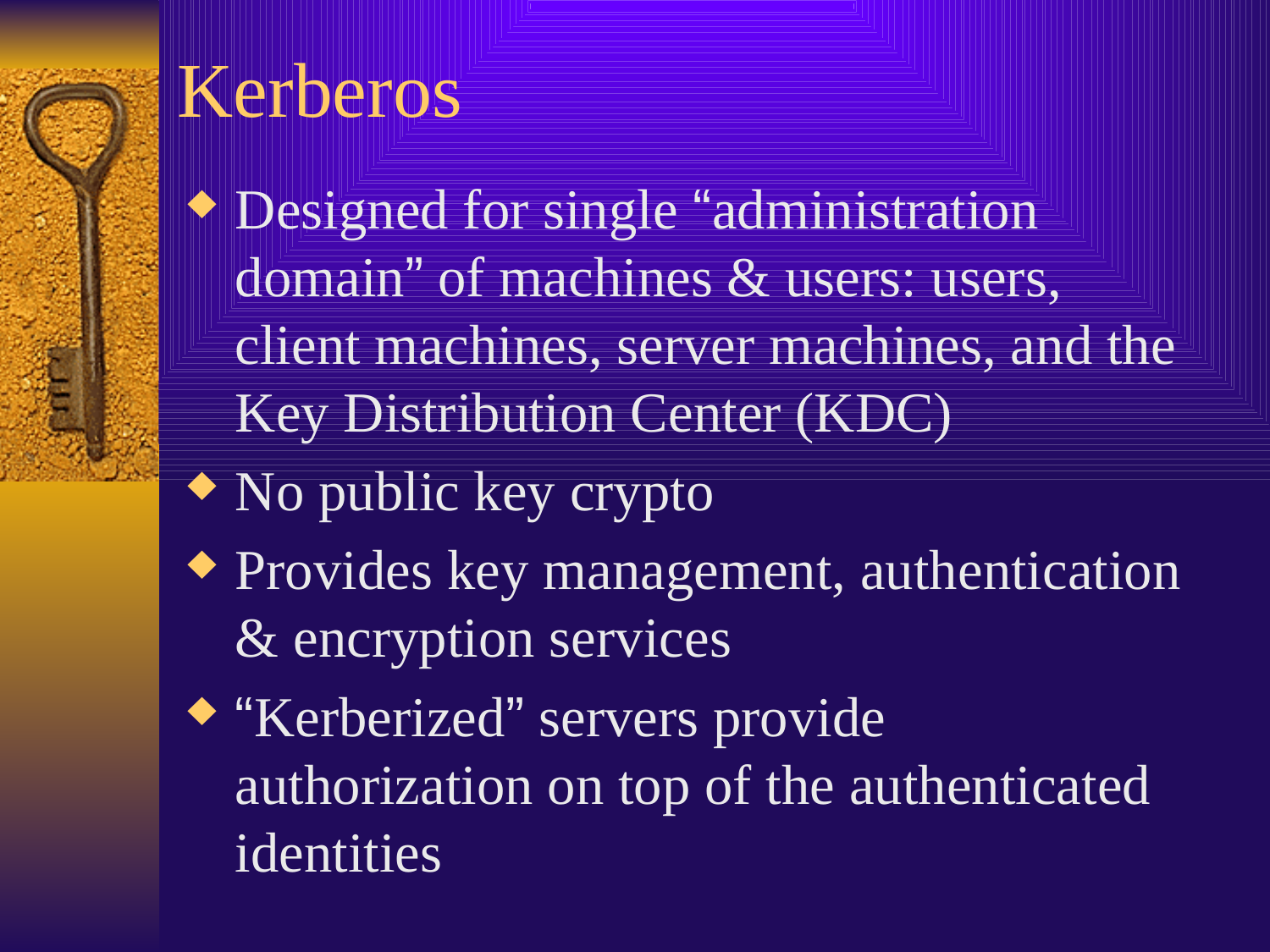

# Kerberos
Designed for single “administration domain” of machines & users: users, client machines, server machines, and the Key Distribution Center (KDC)
No public key crypto
Provides key management, authentication & encryption services
“Kerberized” servers provide authorization on top of the authenticated identities